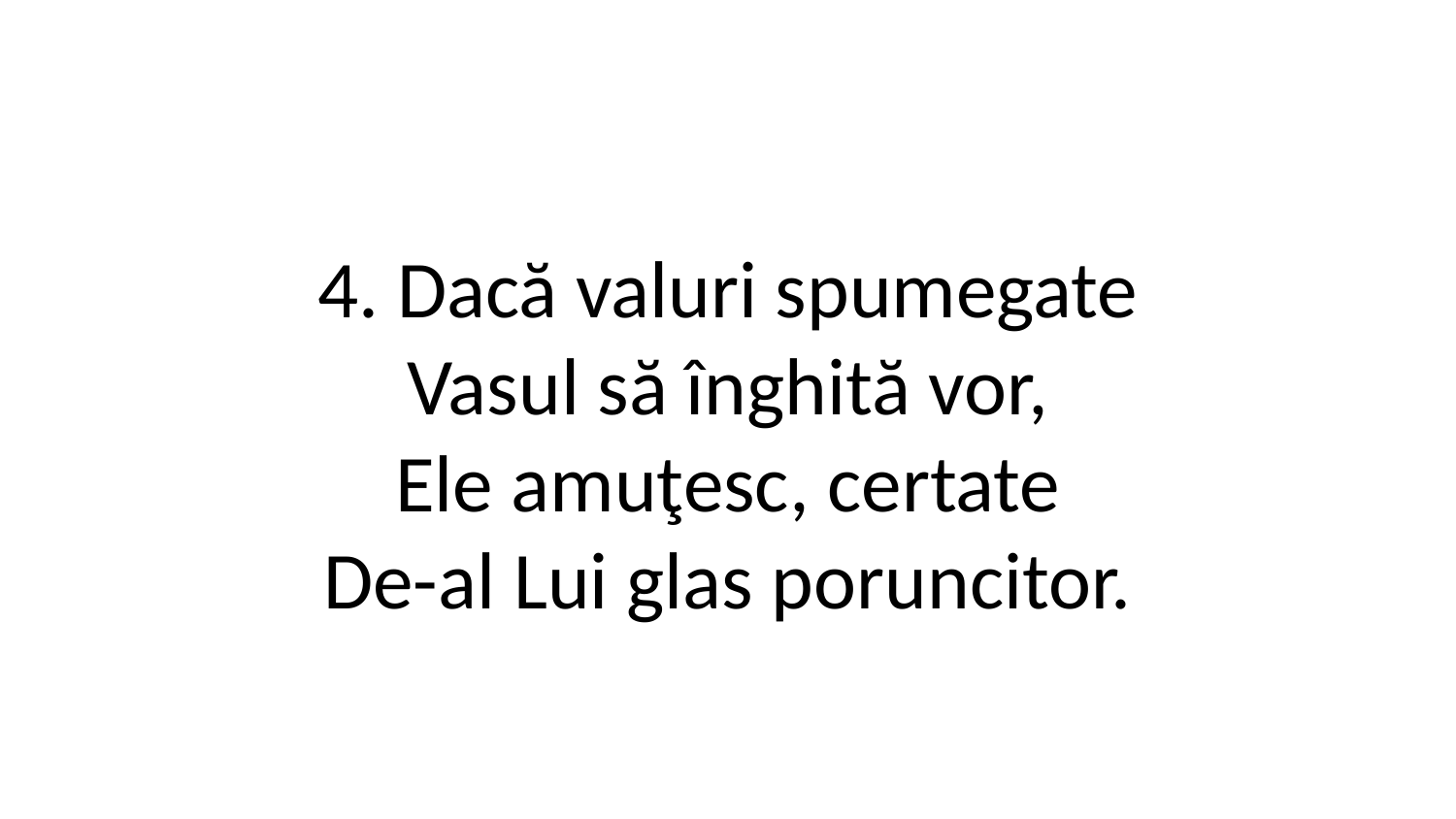

4. Dacă valuri spumegate
Vasul să înghită vor,
Ele amuţesc, certate
De-al Lui glas poruncitor.